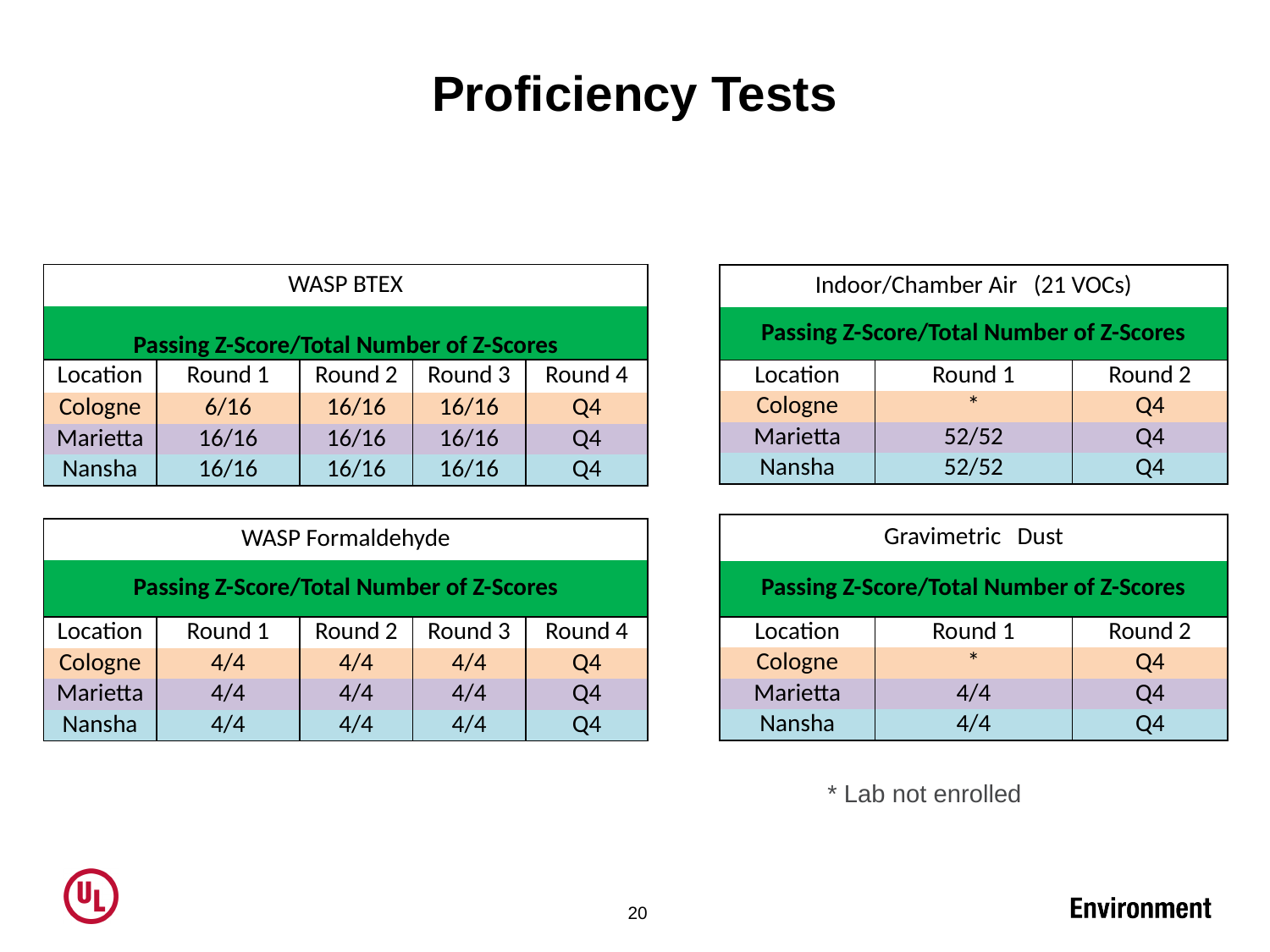

Proficiency Tests
| WASP BTEX |  |  |  |  |
| --- | --- | --- | --- | --- |
| Passing Z-Score/Total Number of Z-Scores |  |  |  |  |
| Location | Round 1 | Round 2 | Round 3 | Round 4 |
| Cologne | 6/16 | 16/16 | 16/16 | Q4 |
| Marietta | 16/16 | 16/16 | 16/16 | Q4 |
| Nansha | 16/16 | 16/16 | 16/16 | Q4 |
|  |  |  |  |  |
| WASP Formaldehyde |  |  |  |  |
| Passing Z-Score/Total Number of Z-Scores |  |  |  |  |
| Location | Round 1 | Round 2 | Round 3 | Round 4 |
| Cologne | 4/4 | 4/4 | 4/4 | Q4 |
| Marietta | 4/4 | 4/4 | 4/4 | Q4 |
| Nansha | 4/4 | 4/4 | 4/4 | Q4 |
| Indoor/Chamber Air (21 VOCs) |  |  |
| --- | --- | --- |
| Passing Z-Score/Total Number of Z-Scores |  |  |
| Location | Round 1 | Round 2 |
| Cologne | \* | Q4 |
| Marietta | 52/52 | Q4 |
| Nansha | 52/52 | Q4 |
|  |  |  |
| Gravimetric Dust |  |  |
| Passing Z-Score/Total Number of Z-Scores |  |  |
| Location | Round 1 | Round 2 |
| Cologne | \* | Q4 |
| Marietta | 4/4 | Q4 |
| Nansha | 4/4 | Q4 |
* Lab not enrolled
20